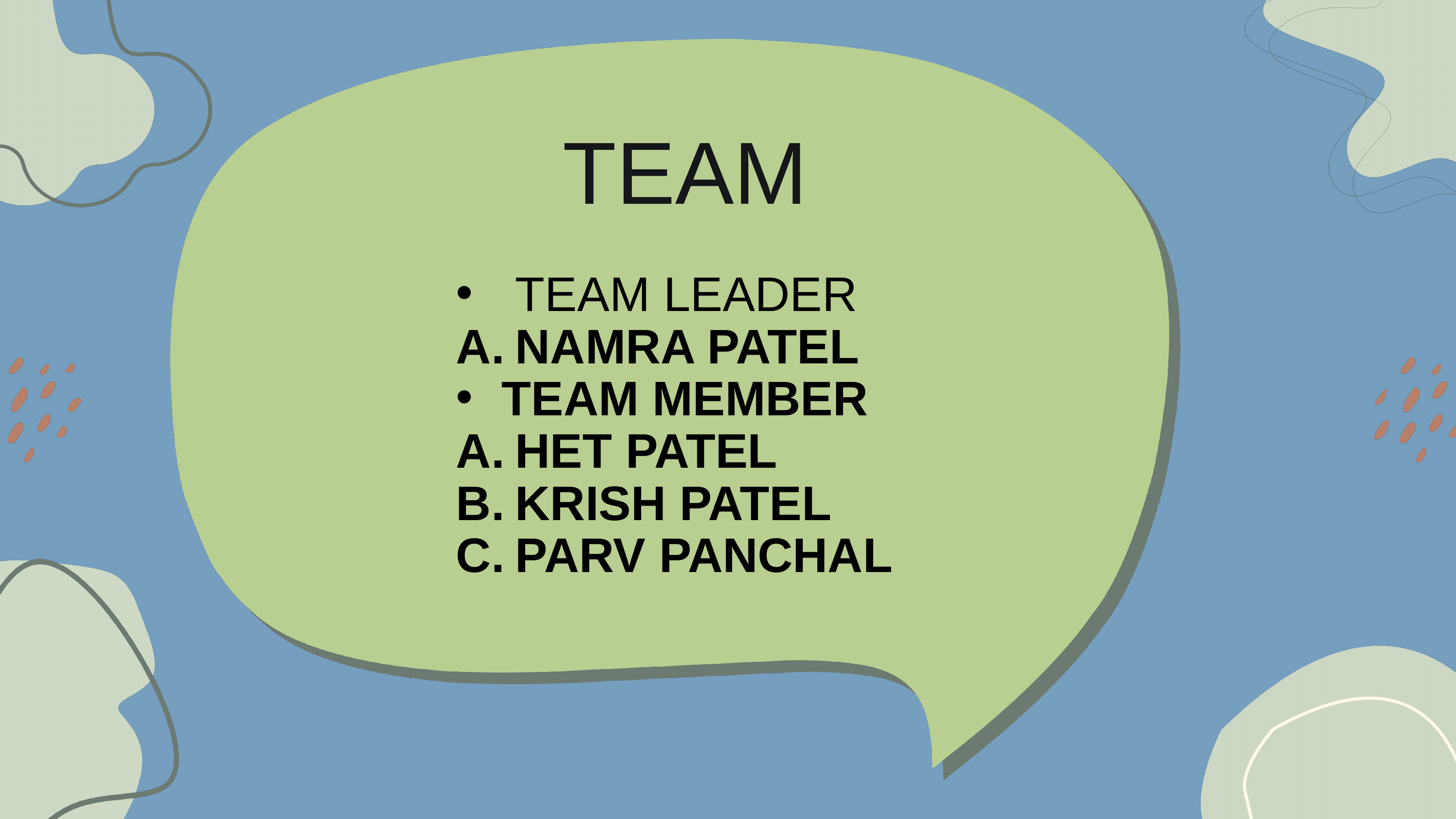

TEAM
TEAM LEADER
NAMRA PATEL
TEAM MEMBER
HET PATEL
KRISH PATEL
PARV PANCHAL